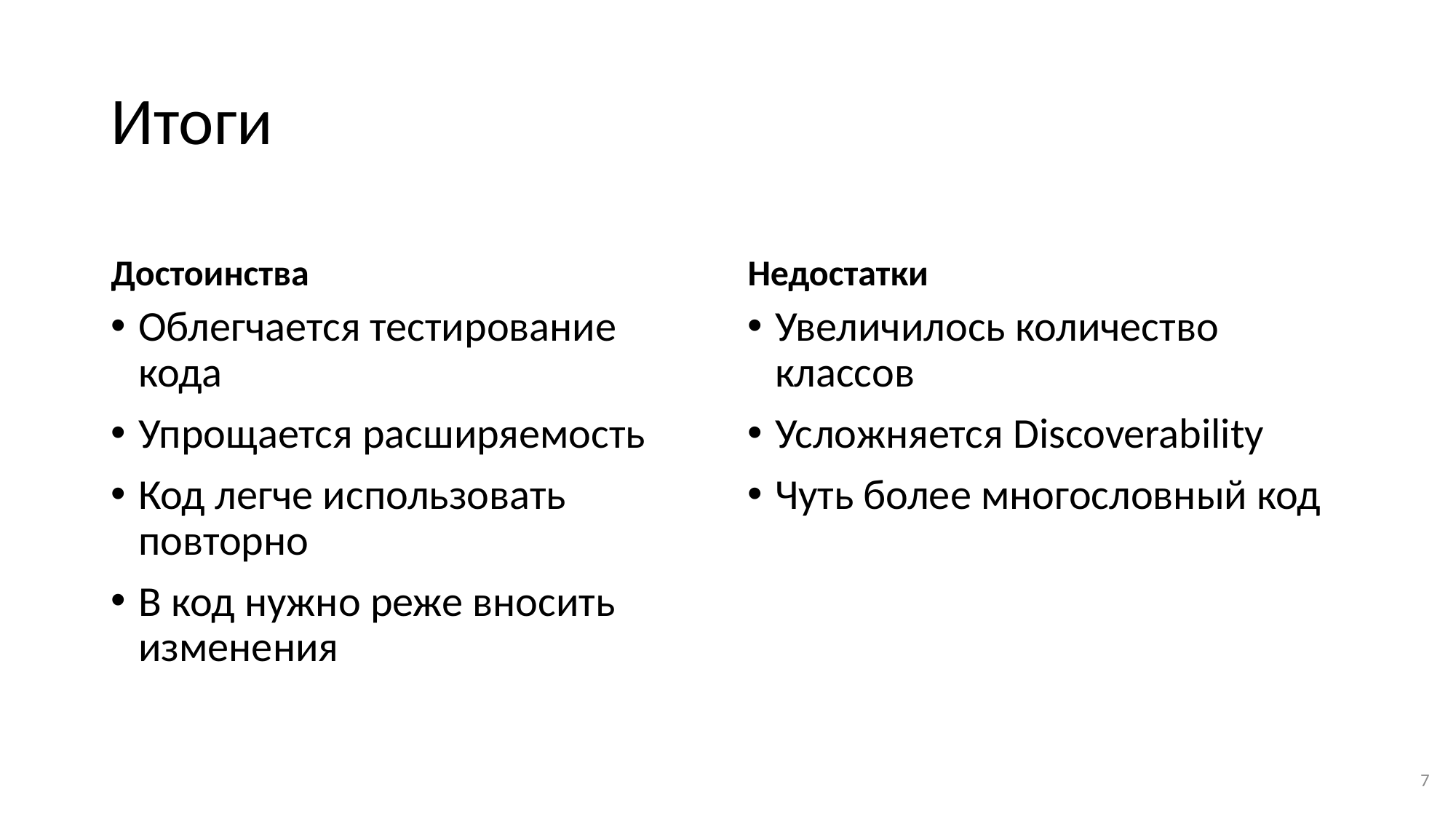

# Итоги
Достоинства
Недостатки
Облегчается тестирование кода
Упрощается расширяемость
Код легче использовать повторно
В код нужно реже вносить изменения
Увеличилось количество классов
Усложняется Discoverability
Чуть более многословный код
7